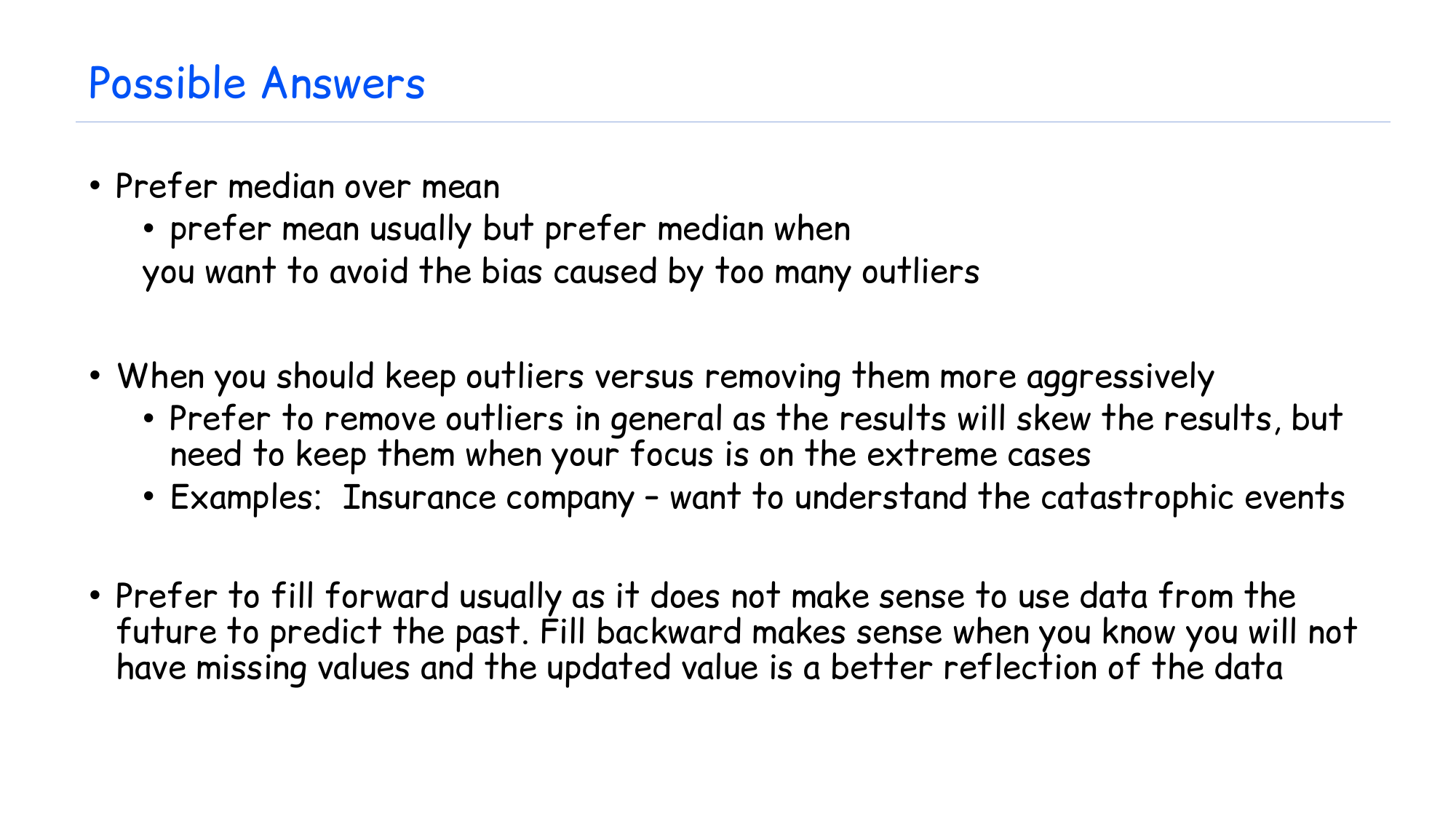

# Possible Answers
Prefer median over mean
prefer mean usually but prefer median when
you want to avoid the bias caused by too many outliers

When you should keep outliers versus removing them more aggressively
Prefer to remove outliers in general as the results will skew the results, but need to keep them when your focus is on the extreme cases
Examples:  Insurance company – want to understand the catastrophic events

Prefer to fill forward usually as it does not make sense to use data from the future to predict the past. Fill backward makes sense when you know you will not have missing values and the updated value is a better reflection of the data